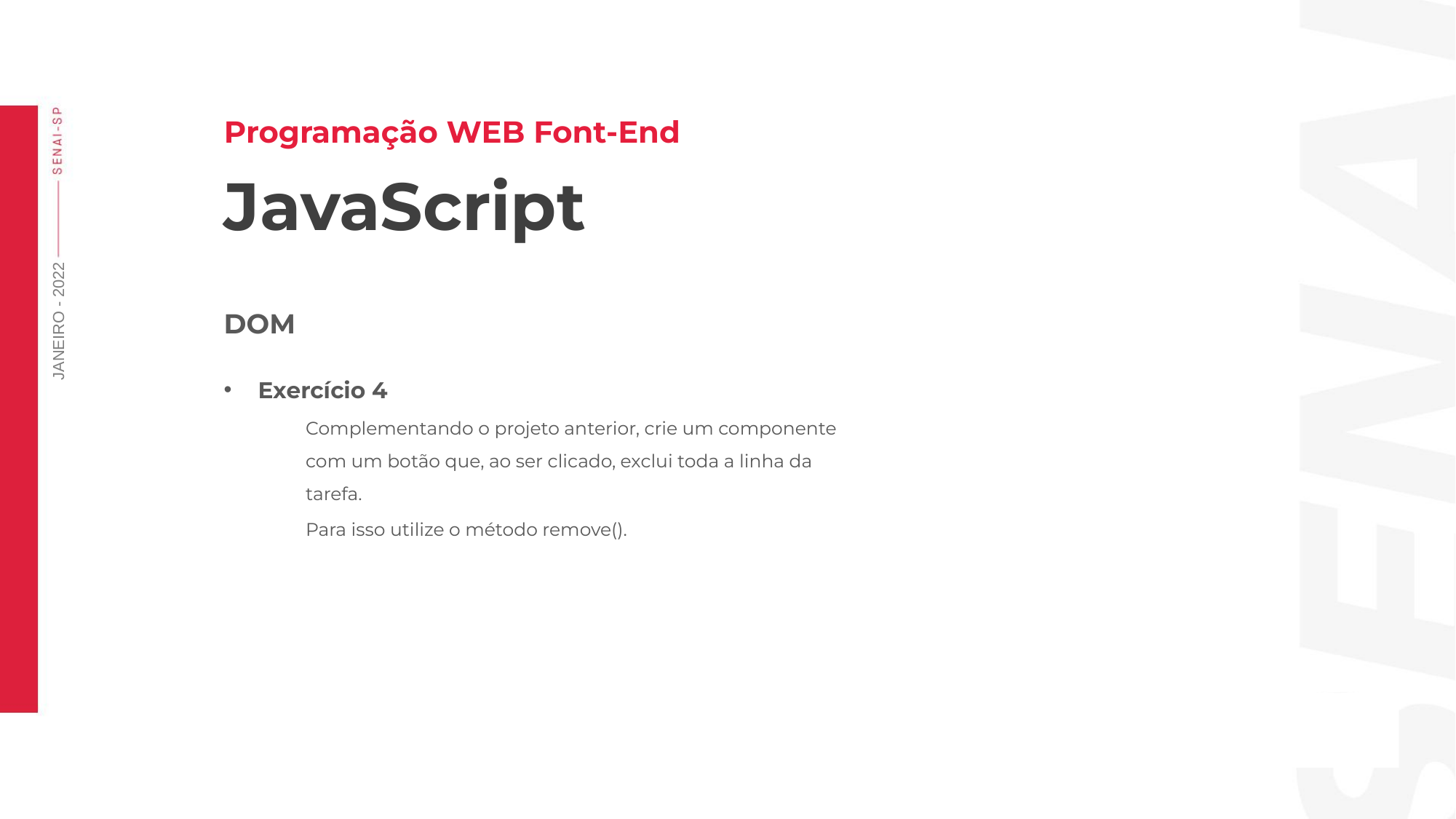

Programação WEB Font-End
JavaScript
DOM
Exercício 4
Complementando o projeto anterior, crie um componente com um botão que, ao ser clicado, exclui toda a linha da tarefa.
Para isso utilize o método remove().

JANEIRO - 2022